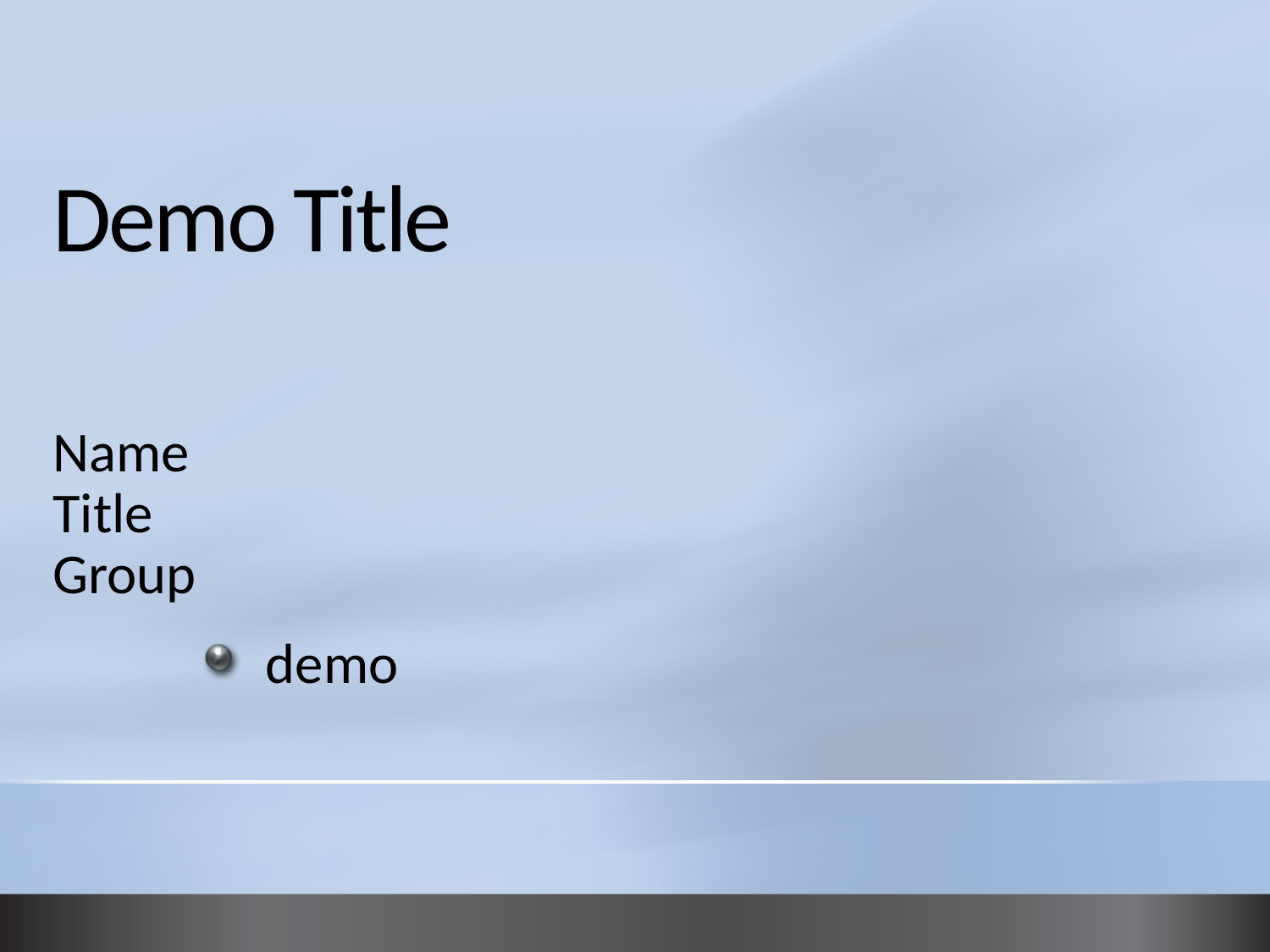

# Demo Title
Name
Title
Group
demo